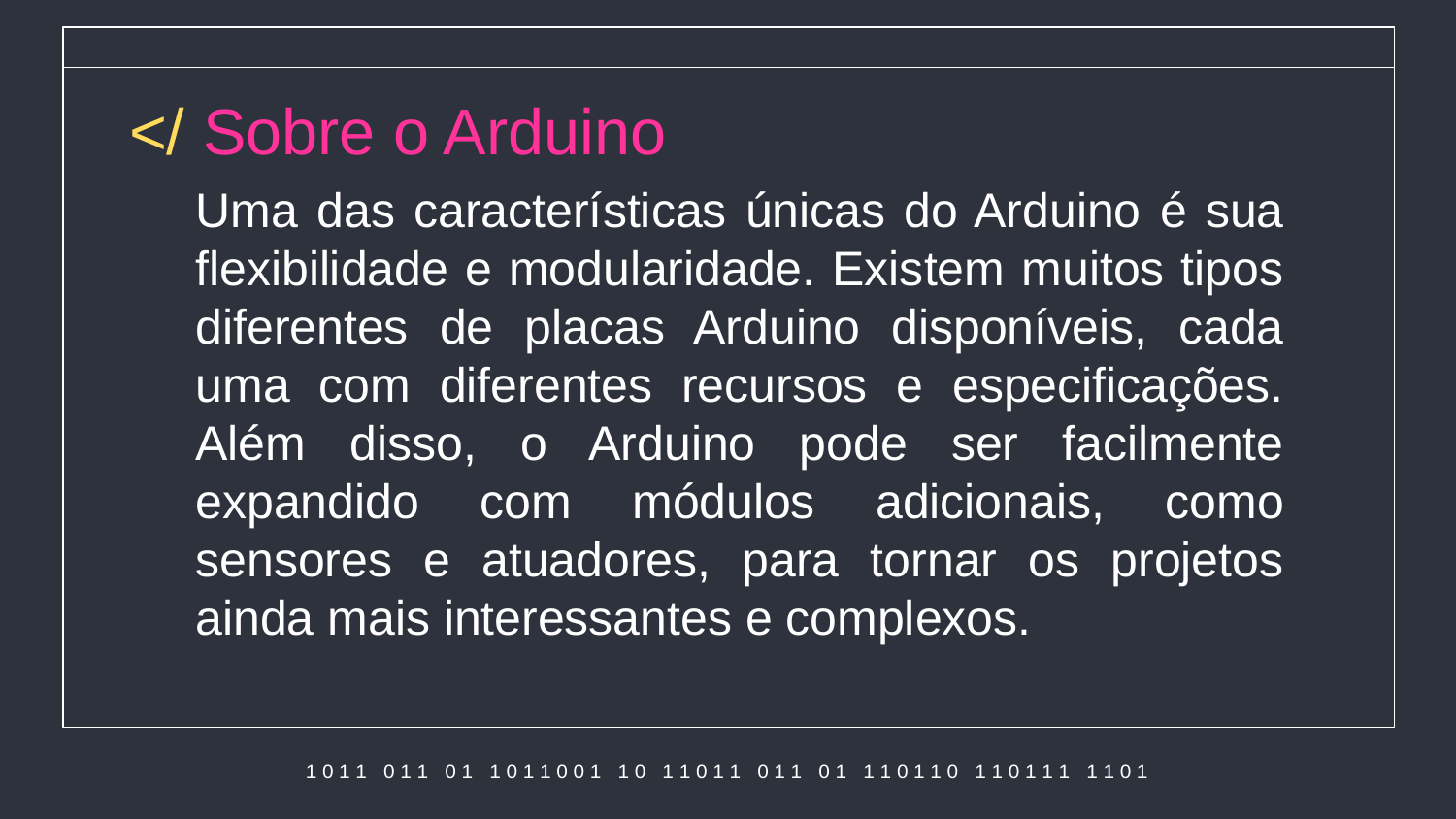

# </ Sobre o Arduino
Uma das características únicas do Arduino é sua flexibilidade e modularidade. Existem muitos tipos diferentes de placas Arduino disponíveis, cada uma com diferentes recursos e especificações. Além disso, o Arduino pode ser facilmente expandido com módulos adicionais, como sensores e atuadores, para tornar os projetos ainda mais interessantes e complexos.